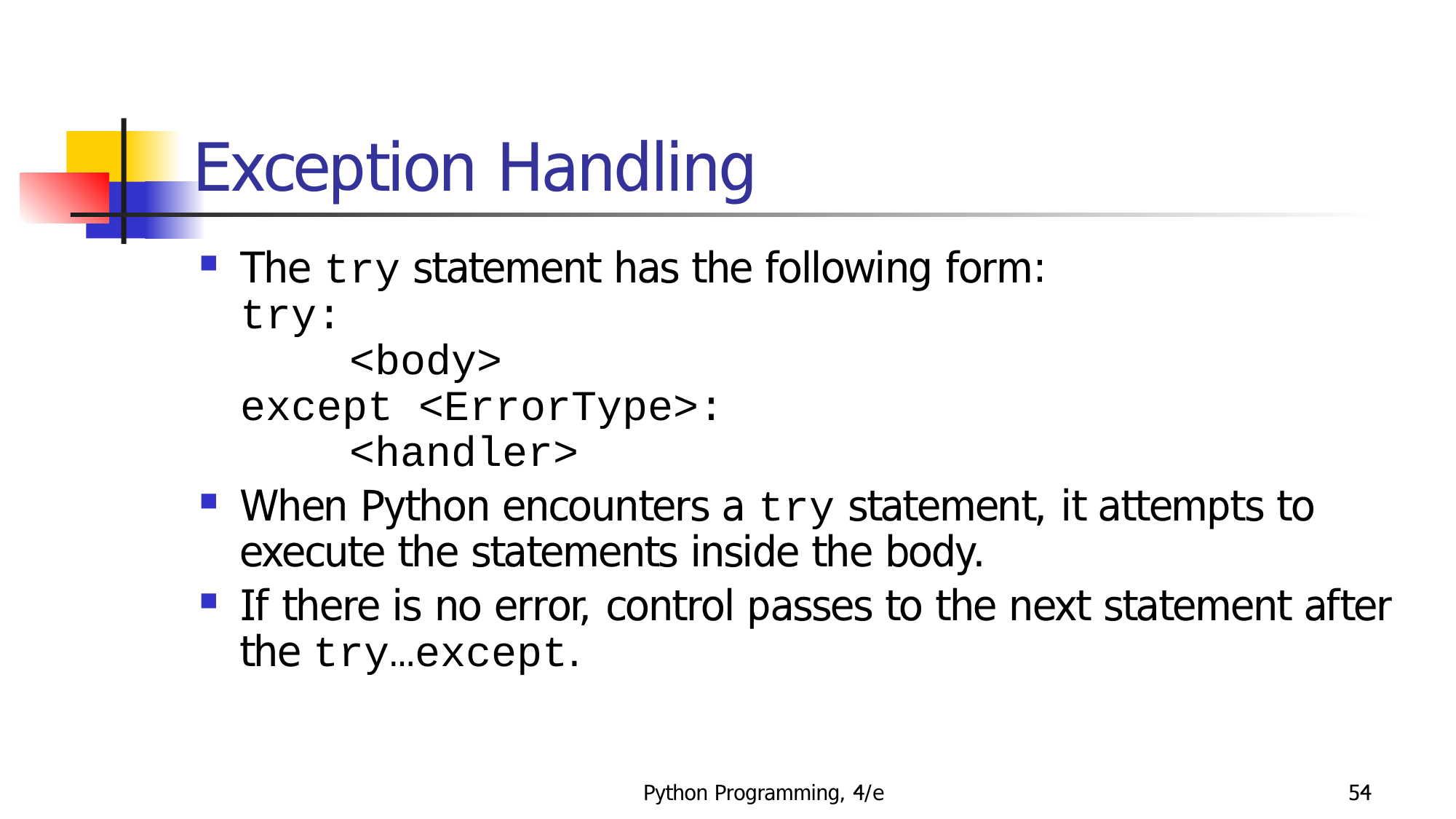

# Exception Handling
The try statement has the following form:
try:
	<body>
except <ErrorType>:
	<handler>
When Python encounters a try statement, it attempts to execute the statements inside the body.
If there is no error, control passes to the next statement after the try…except.
Python Programming, 4/e
54